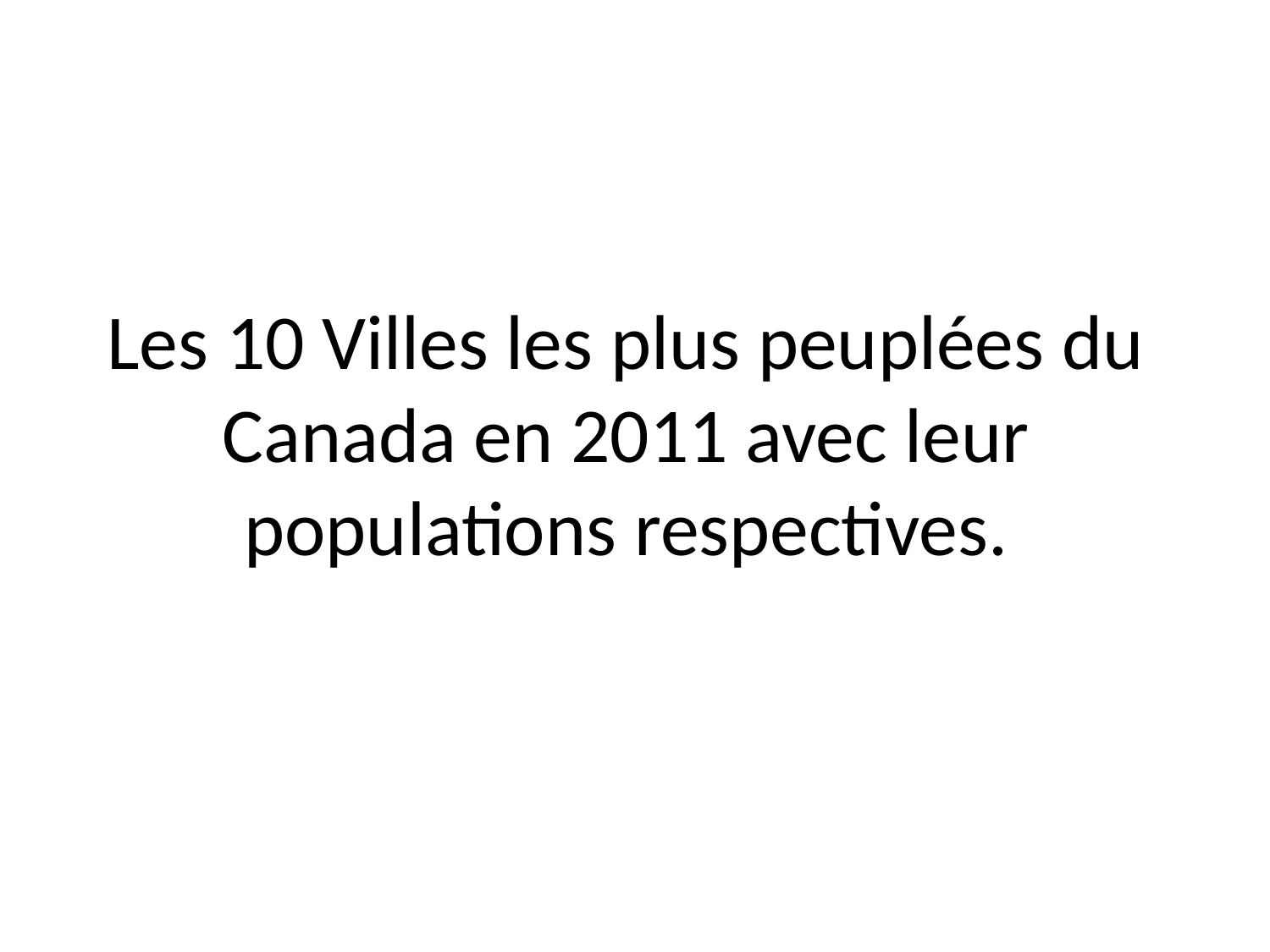

# Les 10 Villes les plus peuplées du Canada en 2011 avec leur populations respectives.